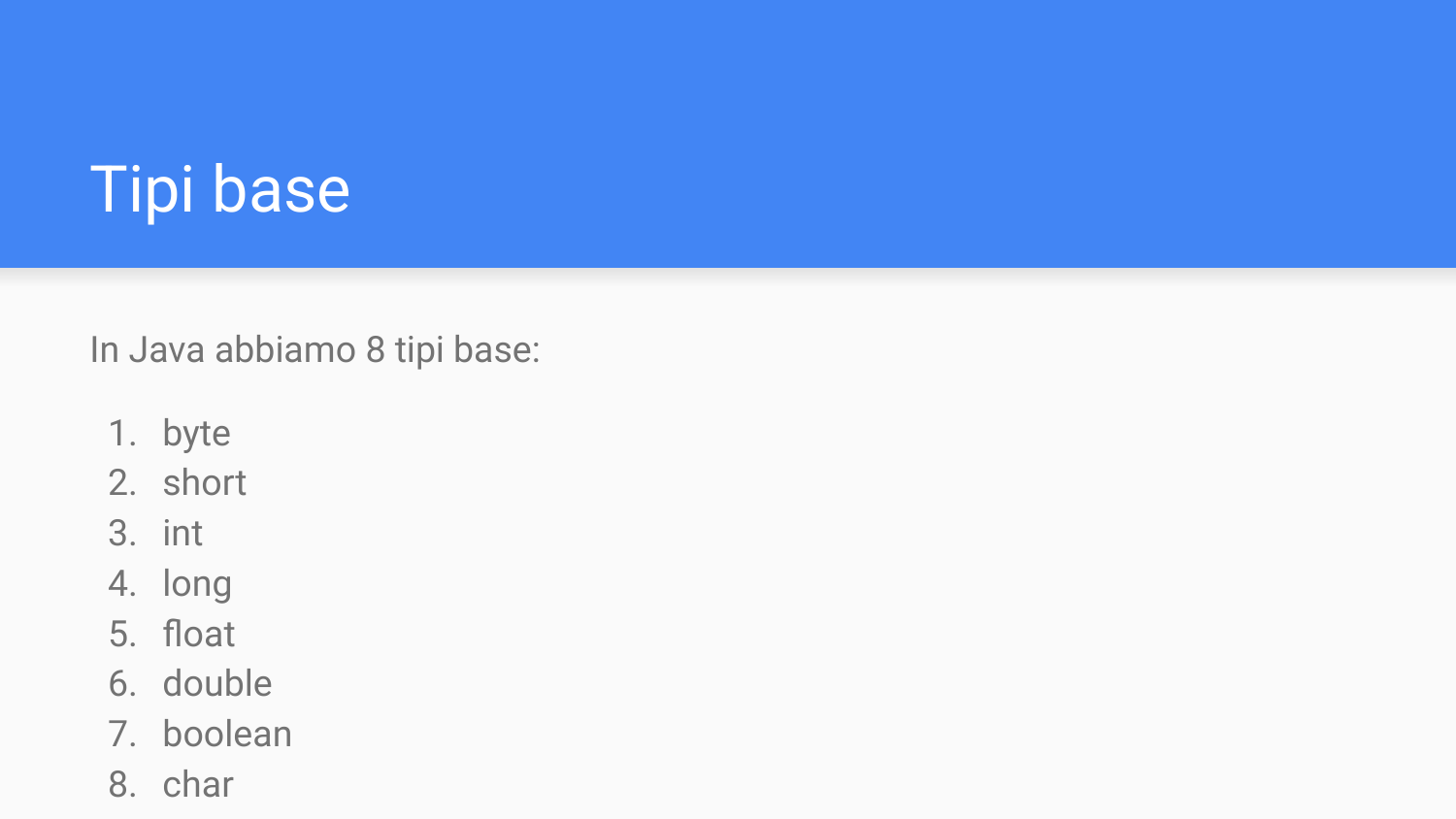

# Tipi base
In Java abbiamo 8 tipi base:
byte
short
int
long
float
double
boolean
char